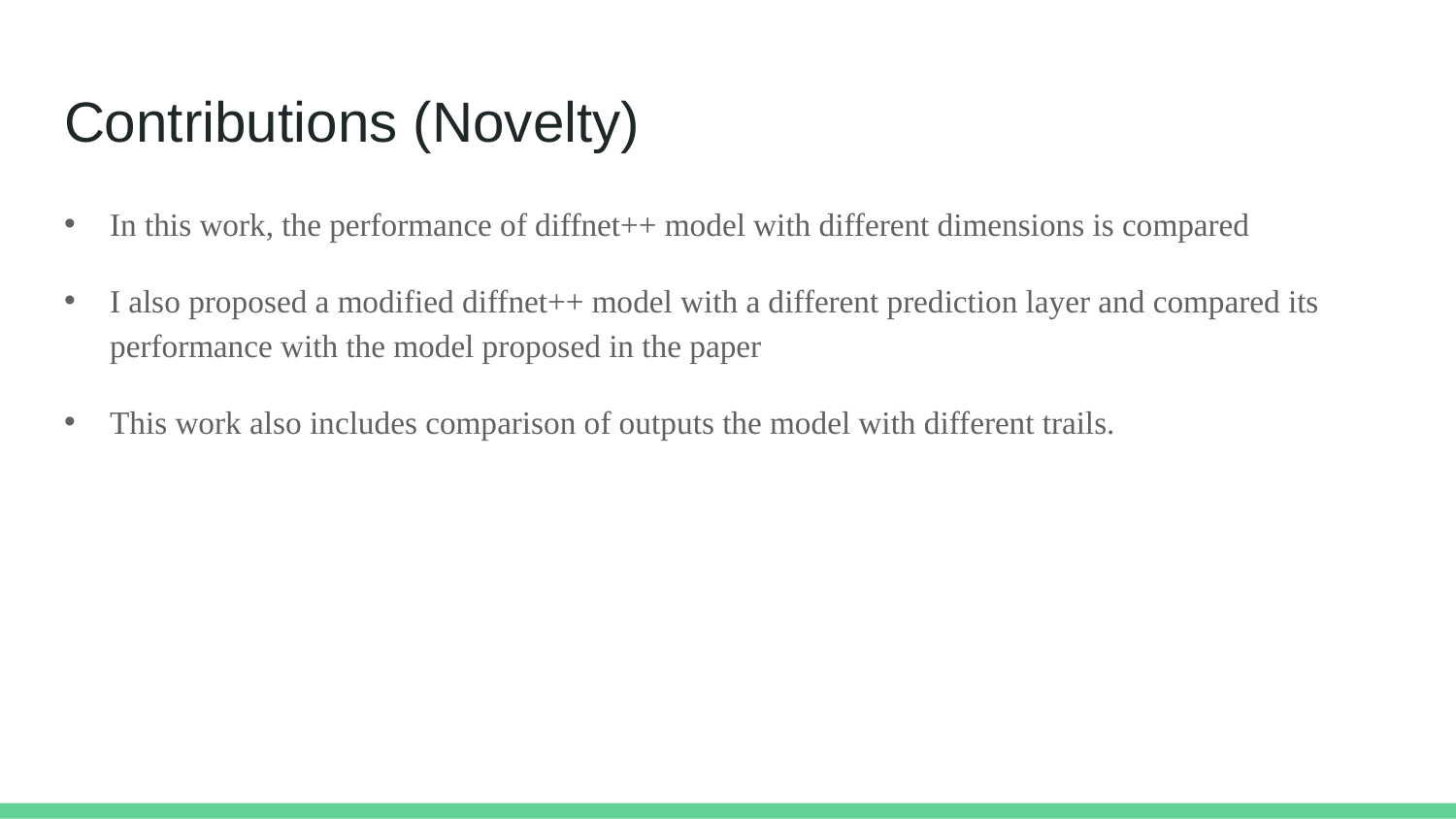

# Contributions (Novelty)
In this work, the performance of diffnet++ model with different dimensions is compared
I also proposed a modified diffnet++ model with a different prediction layer and compared its performance with the model proposed in the paper
This work also includes comparison of outputs the model with different trails.